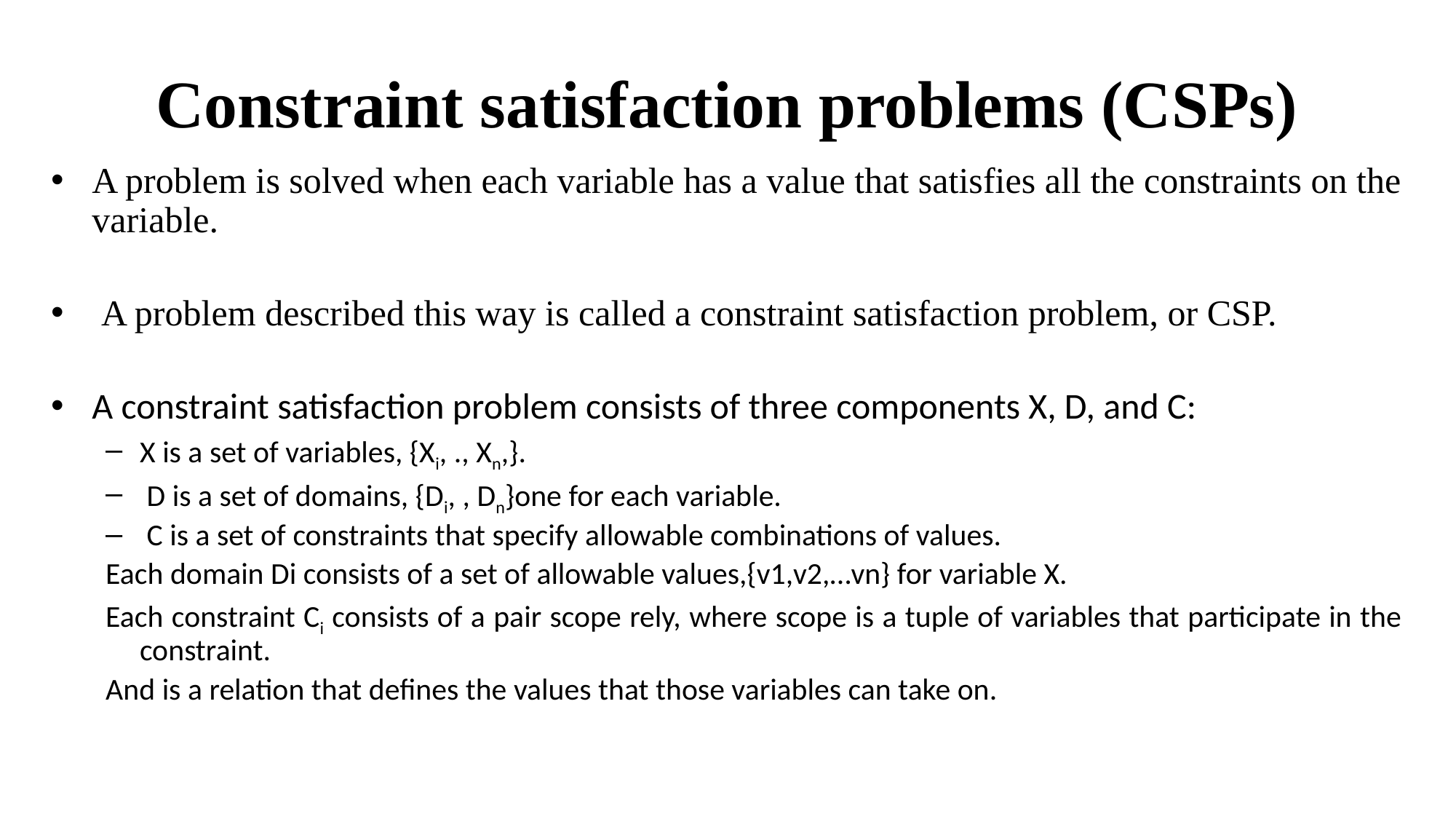

# Constraint satisfaction problems (CSPs)
A problem is solved when each variable has a value that satisfies all the constraints on the variable.

 A problem described this way is called a constraint satisfaction problem, or CSP.

A constraint satisfaction problem consists of three components X, D, and C:
X is a set of variables, {Xi, ., Xn,}.
 D is a set of domains, {Di, , Dn}one for each variable.
 C is a set of constraints that specify allowable combinations of values.
Each domain Di consists of a set of allowable values,{v1,v2,…vn} for variable X.
Each constraint Ci consists of a pair scope rely, where scope is a tuple of variables that participate in the constraint.
And is a relation that defines the values that those variables can take on.